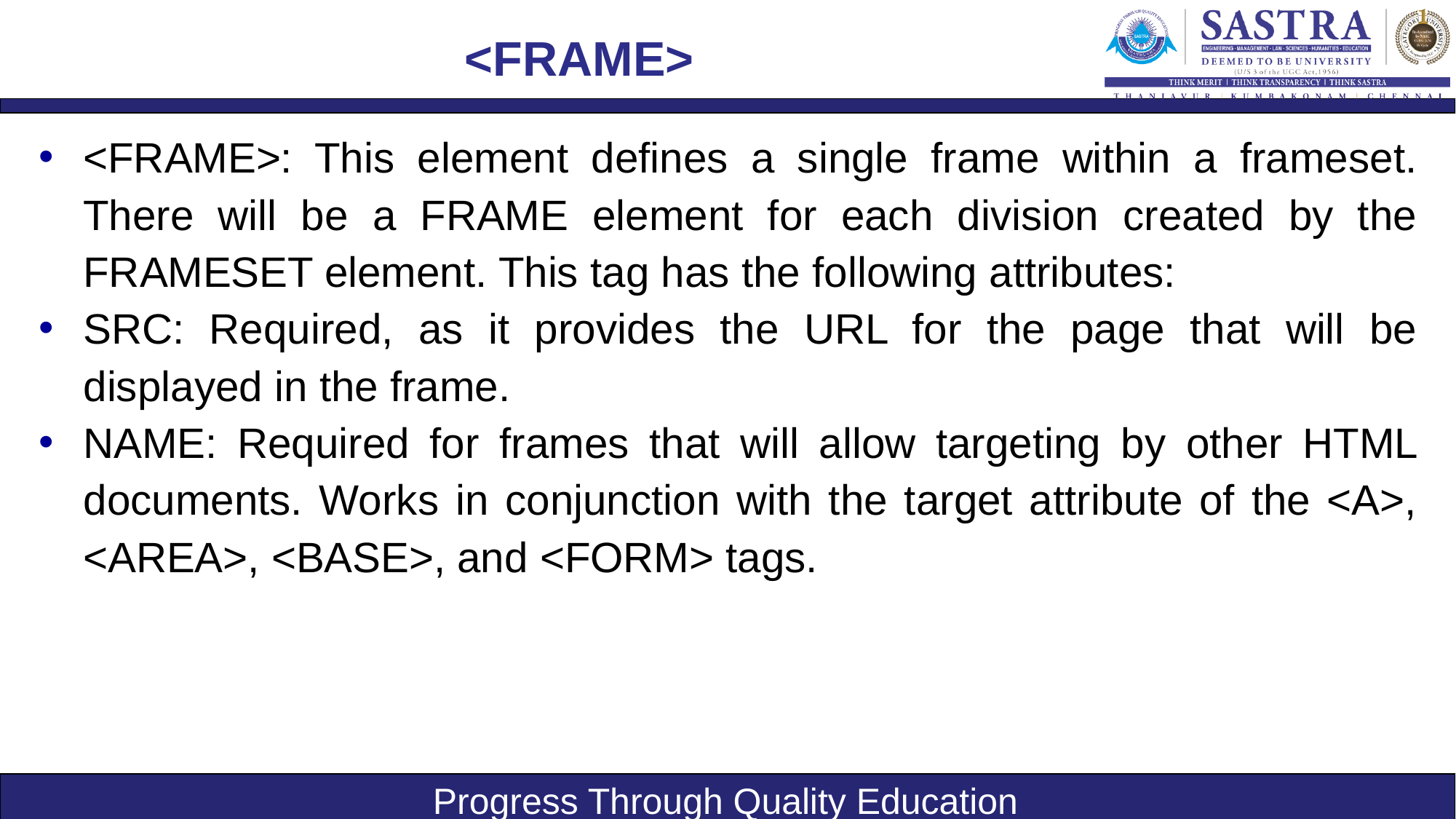

# <FRAME>
<FRAME>: This element defines a single frame within a frameset. There will be a FRAME element for each division created by the FRAMESET element. This tag has the following attributes:
SRC: Required, as it provides the URL for the page that will be displayed in the frame.
NAME: Required for frames that will allow targeting by other HTML documents. Works in conjunction with the target attribute of the <A>, <AREA>, <BASE>, and <FORM> tags.